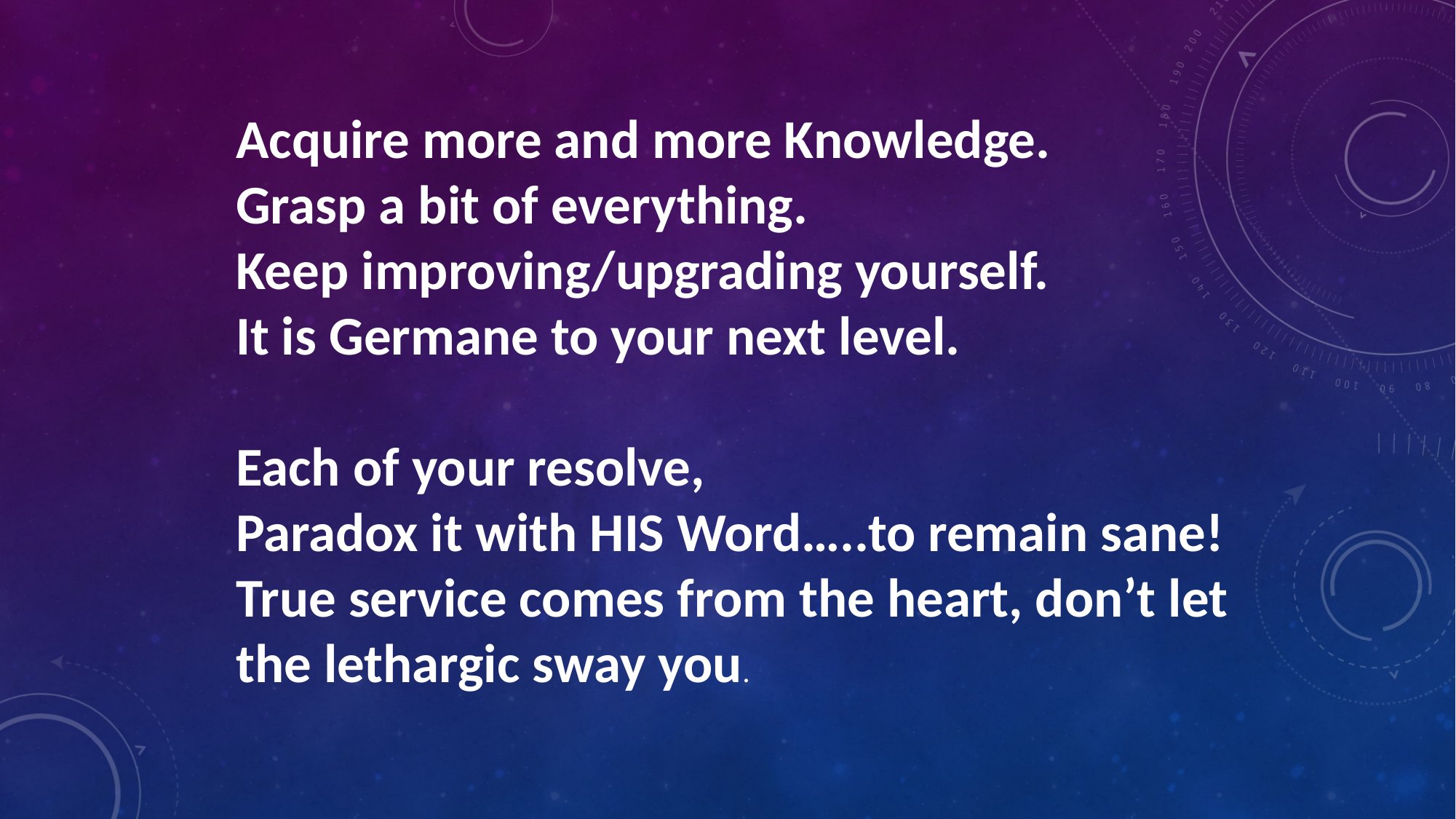

Acquire more and more Knowledge. 
Grasp a bit of everything. 
Keep improving/upgrading yourself. 
It is Germane to your next level. 
Each of your resolve, 
Paradox it with HIS Word…..to remain sane! 
True service comes from the heart, don’t let the lethargic sway you.